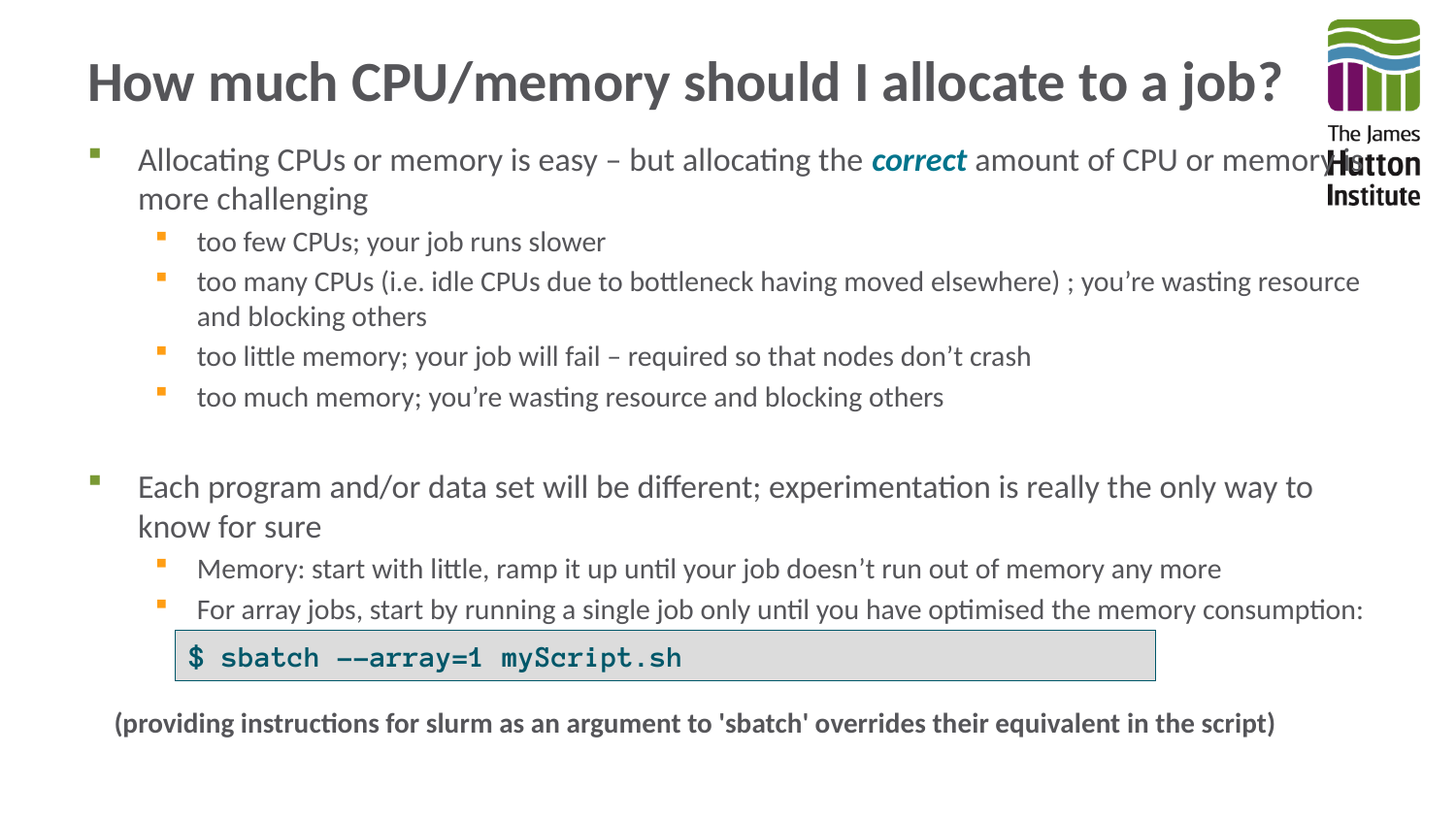

# How much CPU/memory should I allocate to a job?
Allocating CPUs or memory is easy – but allocating the correct amount of CPU or memory is more challenging
too few CPUs; your job runs slower
too many CPUs (i.e. idle CPUs due to bottleneck having moved elsewhere) ; you’re wasting resource and blocking others
too little memory; your job will fail – required so that nodes don’t crash
too much memory; you’re wasting resource and blocking others

Each program and/or data set will be different; experimentation is really the only way to know for sure
Memory: start with little, ramp it up until your job doesn’t run out of memory any more
For array jobs, start by running a single job only until you have optimised the memory consumption:

$ sbatch --array=1 myScript.sh
(providing instructions for slurm as an argument to 'sbatch' overrides their equivalent in the script)